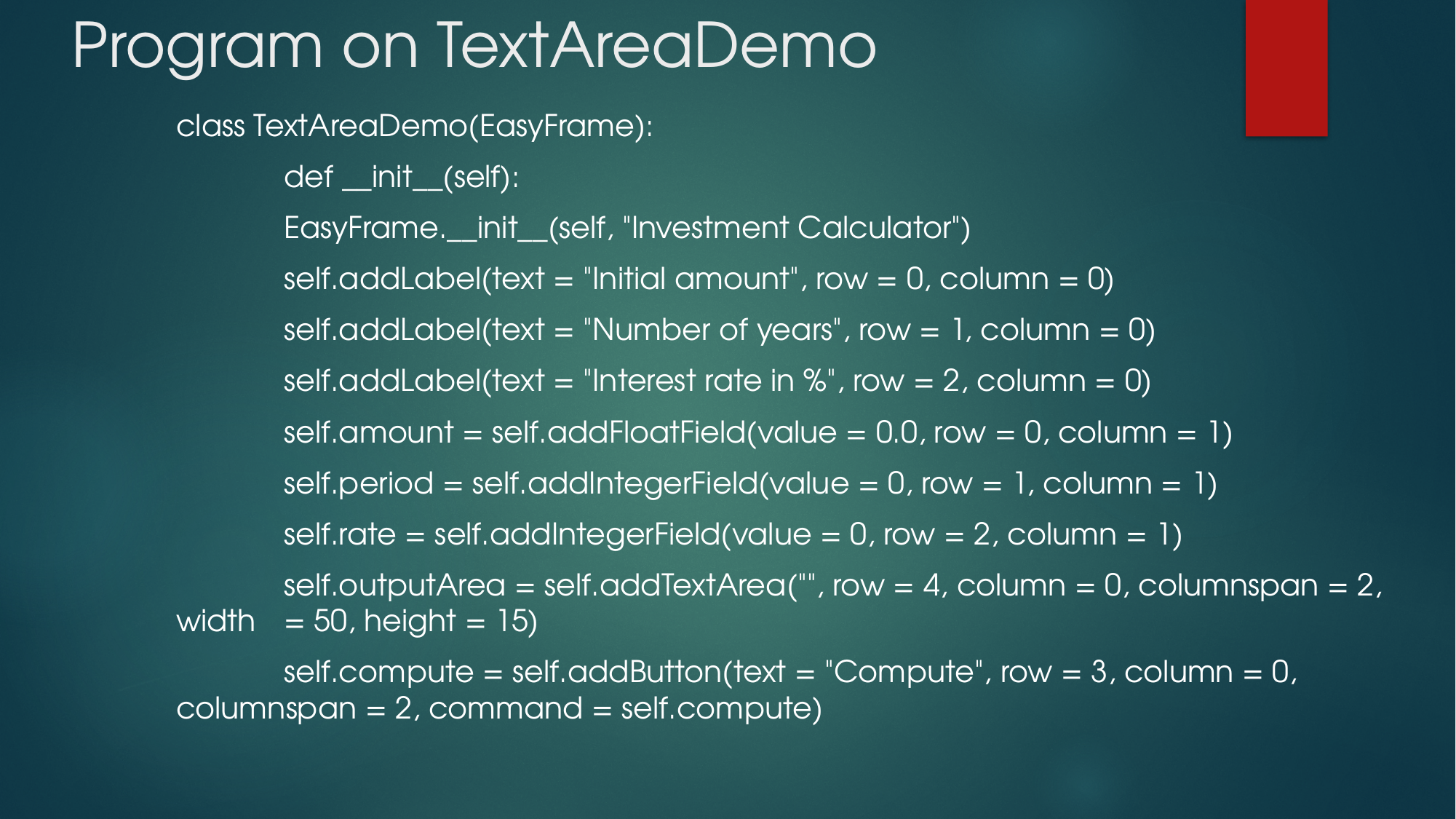

# Program on TextAreaDemo
class TextAreaDemo(EasyFrame):
	def __init__(self):
		EasyFrame.__init__(self, "Investment Calculator")
		self.addLabel(text = "Initial amount", row = 0, column = 0)
		self.addLabel(text = "Number of years", row = 1, column = 0)
		self.addLabel(text = "Interest rate in %", row = 2, column = 0)
		self.amount = self.addFloatField(value = 0.0, row = 0, column = 1)
		self.period = self.addIntegerField(value = 0, row = 1, column = 1)
		self.rate = self.addIntegerField(value = 0, row = 2, column = 1)
		self.outputArea = self.addTextArea("", row = 4, column = 0, columnspan = 2, width 																			= 50, height = 15)
		self.compute = self.addButton(text = "Compute", row = 3, column = 0, 														columnspan = 2, command = self.compute)